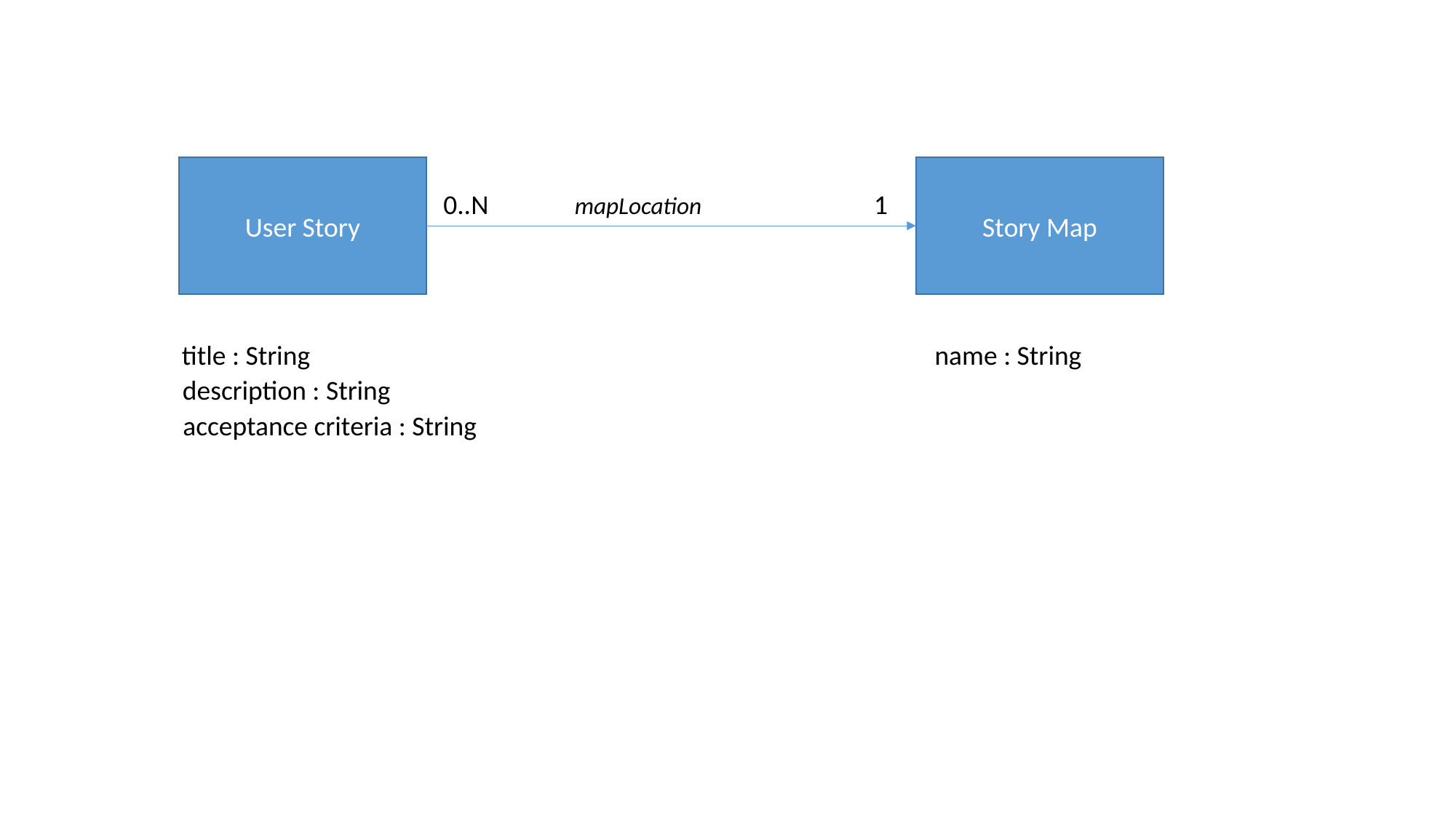

User Story
Story Map
0..N
1
mapLocation
title : String
name : String
description : String
acceptance criteria : String